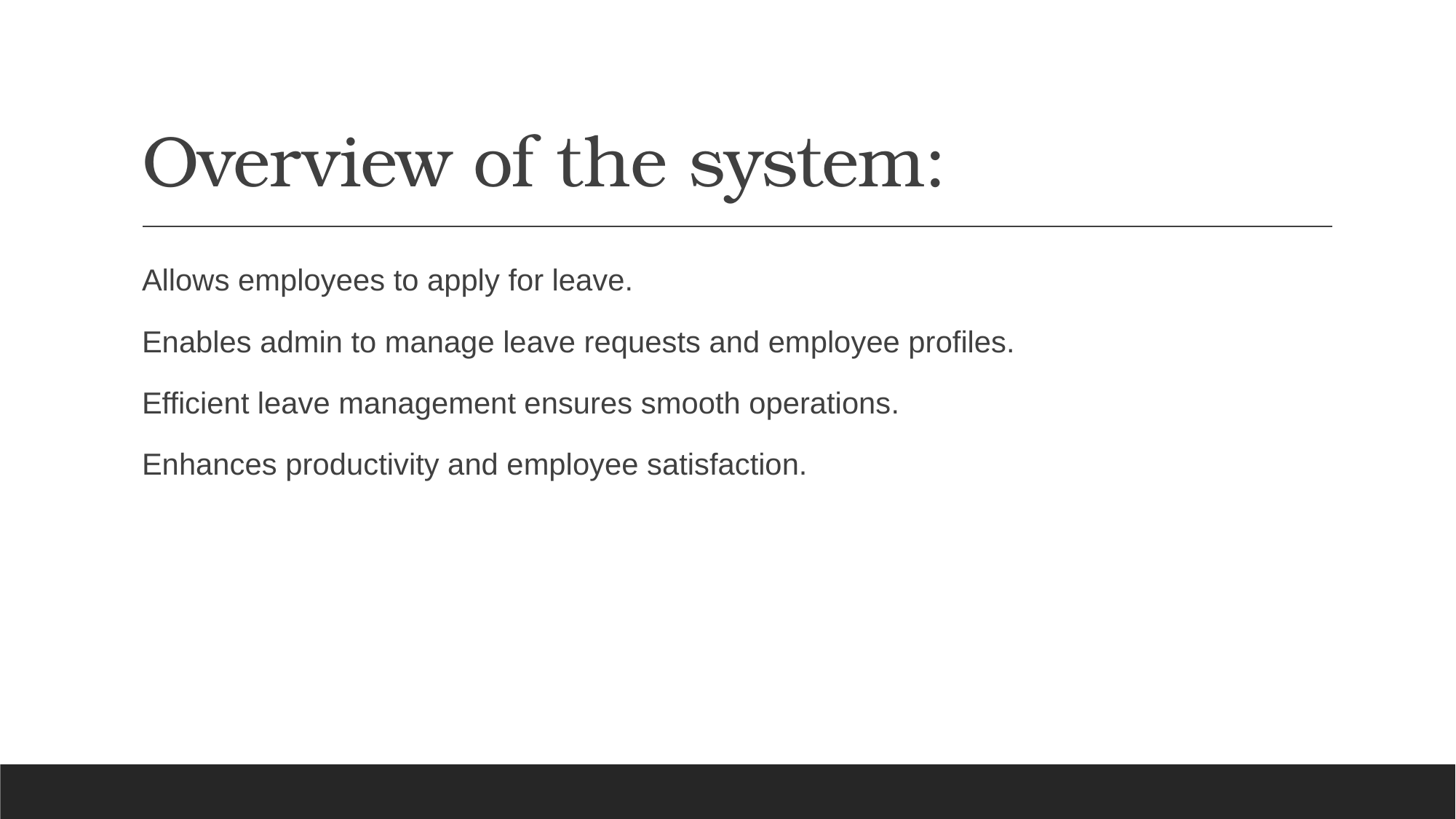

# Overview of the system:
Allows employees to apply for leave.
Enables admin to manage leave requests and employee profiles.
Efficient leave management ensures smooth operations.
Enhances productivity and employee satisfaction.